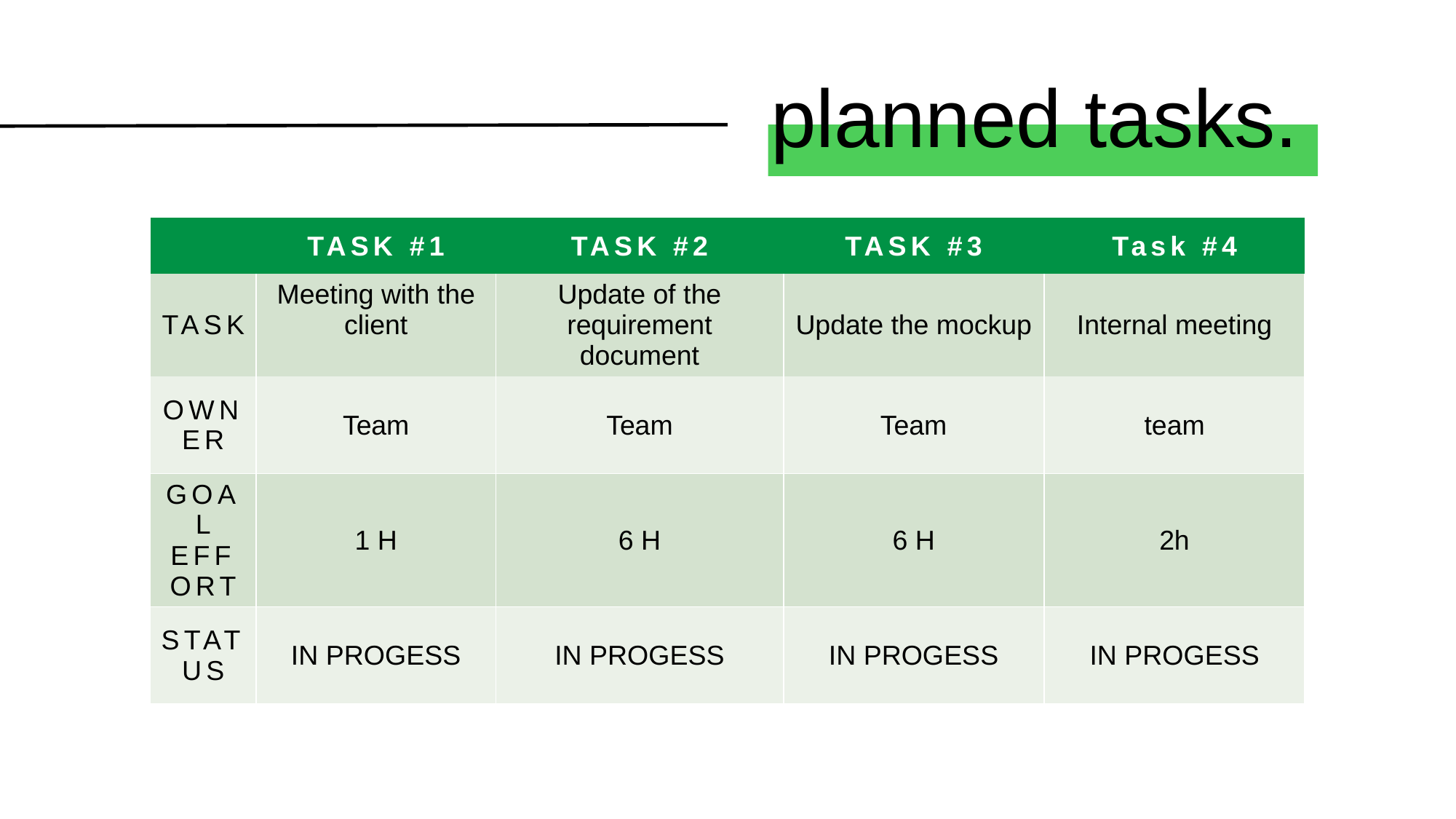

# planned tasks.

|  | TASK #1 | TASK #2 | TASK #3 | Task #4 |
| --- | --- | --- | --- | --- |
| TASK | Meeting with the client | Update of the requirement document | Update the mockup | Internal meeting |
| OWNER | Team | Team | Team | team |
| GOAL EFFORT | 1 H | 6 H | 6 H | 2h |
| STATUS | IN PROGESS | IN PROGESS | IN PROGESS | IN PROGESS |